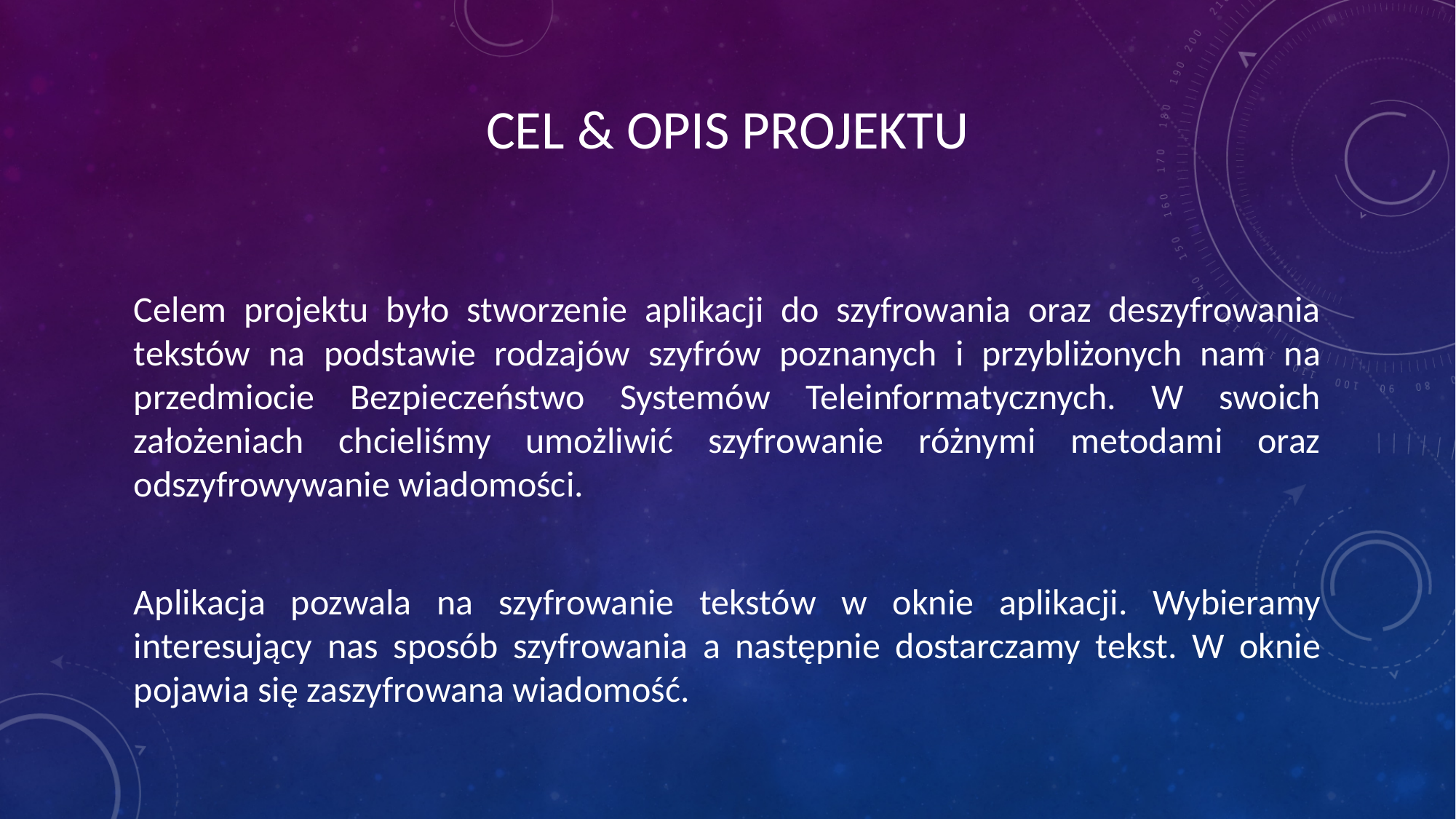

# Cel & Opis projektu
Celem projektu było stworzenie aplikacji do szyfrowania oraz deszyfrowania tekstów na podstawie rodzajów szyfrów poznanych i przybliżonych nam na przedmiocie Bezpieczeństwo Systemów Teleinformatycznych. W swoich założeniach chcieliśmy umożliwić szyfrowanie różnymi metodami oraz odszyfrowywanie wiadomości.

Aplikacja pozwala na szyfrowanie tekstów w oknie aplikacji. Wybieramy interesujący nas sposób szyfrowania a następnie dostarczamy tekst. W oknie pojawia się zaszyfrowana wiadomość.